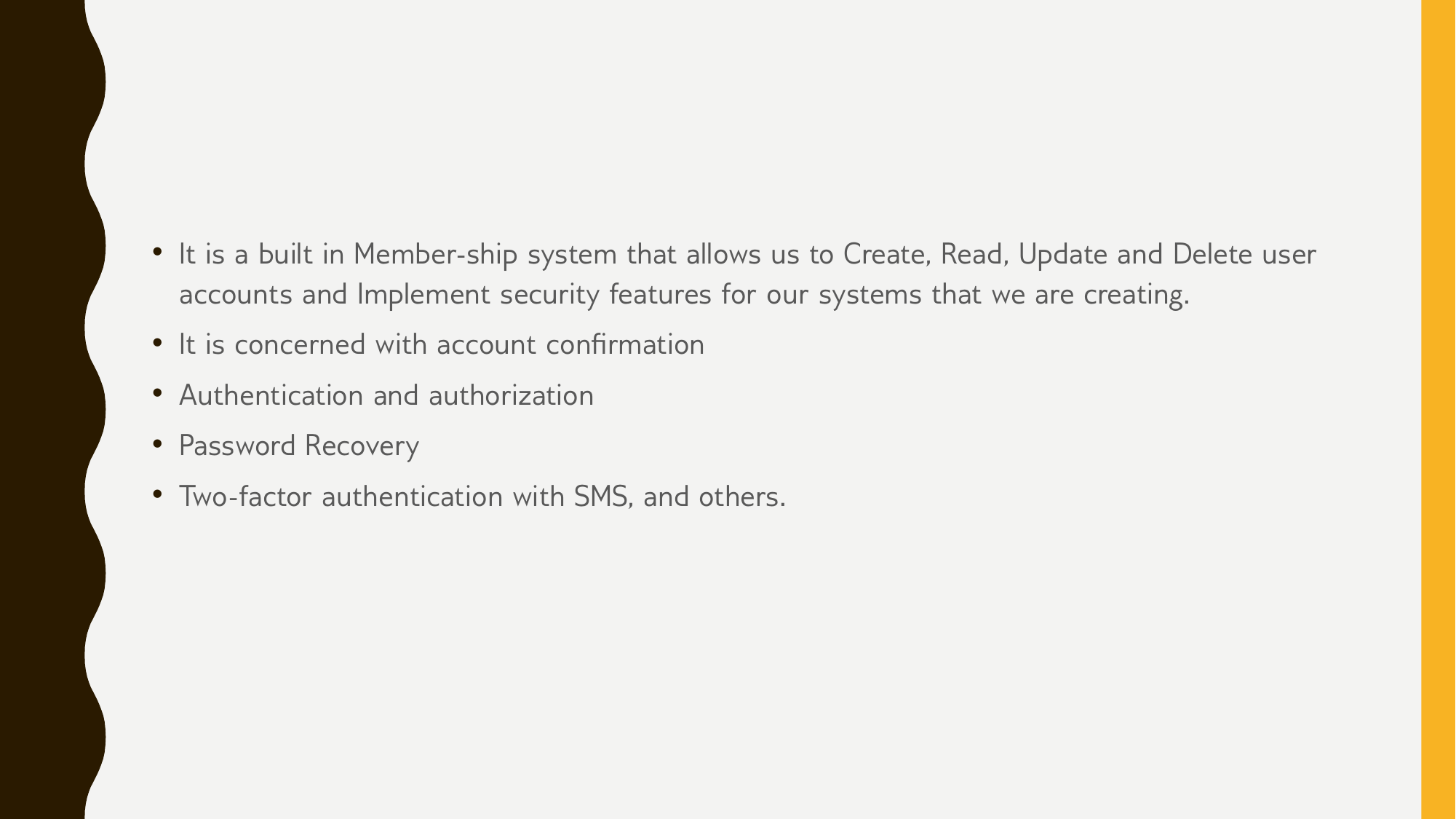

It is a built in Member-ship system that allows us to Create, Read, Update and Delete user accounts and Implement security features for our systems that we are creating.
It is concerned with account confirmation
Authentication and authorization
Password Recovery
Two-factor authentication with SMS, and others.